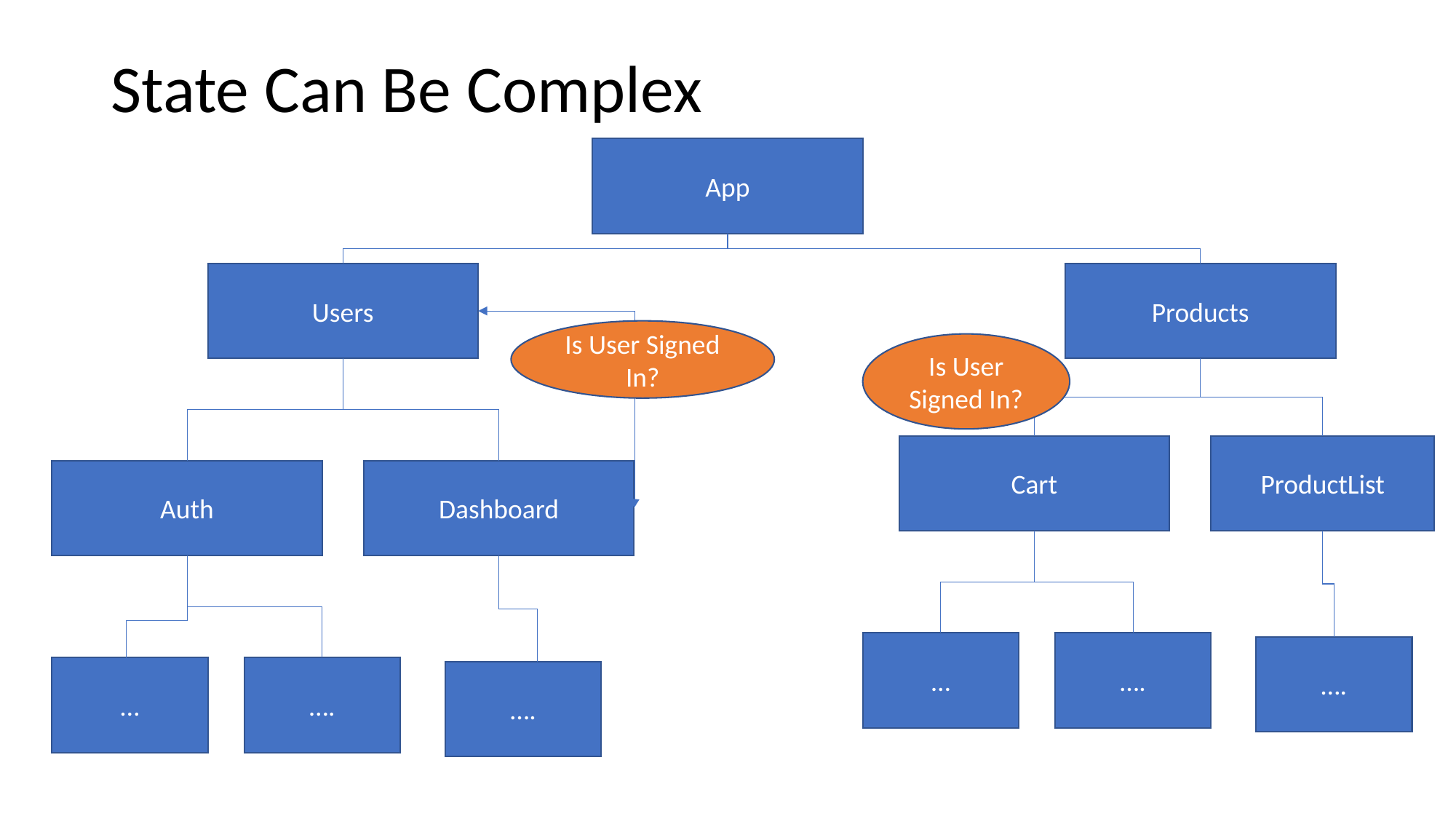

# State Can Be Complex
App
Users
Products
Is User Signed In?
Is User Signed In?
Cart
ProductList
Auth
Dashboard
…
….
….
…
….
….